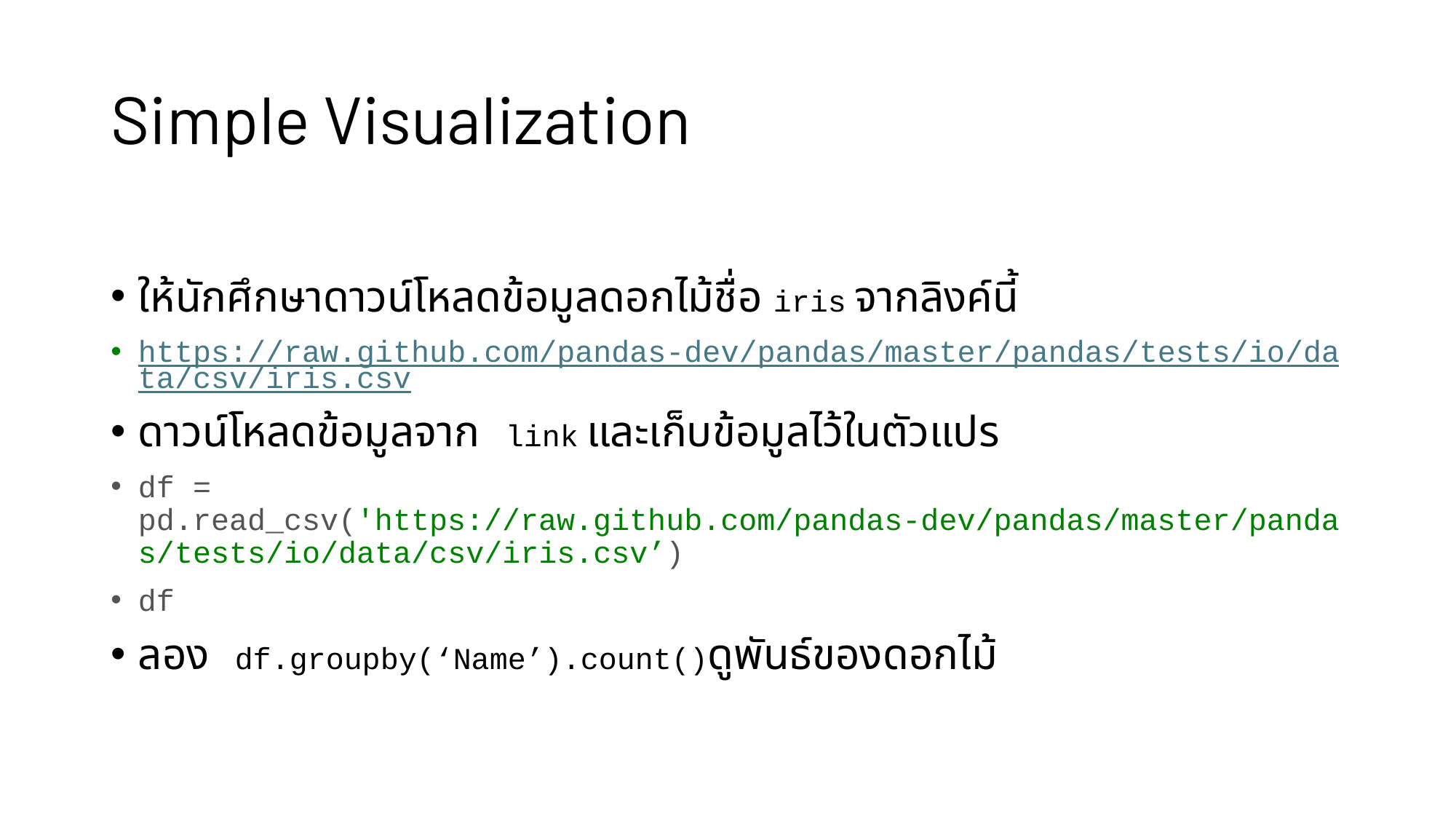

# Simple Visualization

ให้นักศึกษาดาวน์โหลดข้อมูลดอกไม้ชื่อ iris จากลิงค์นี้
https://raw.github.com/pandas-dev/pandas/master/pandas/tests/io/data/csv/iris.csv
ดาวน์โหลดข้อมูลจาก link และเก็บข้อมูลไว้ในตัวแปร
df = pd.read_csv('https://raw.github.com/pandas-dev/pandas/master/pandas/tests/io/data/csv/iris.csv’)
df
ลอง df.groupby(‘Name’).count()ดูพันธ์ของดอกไม้